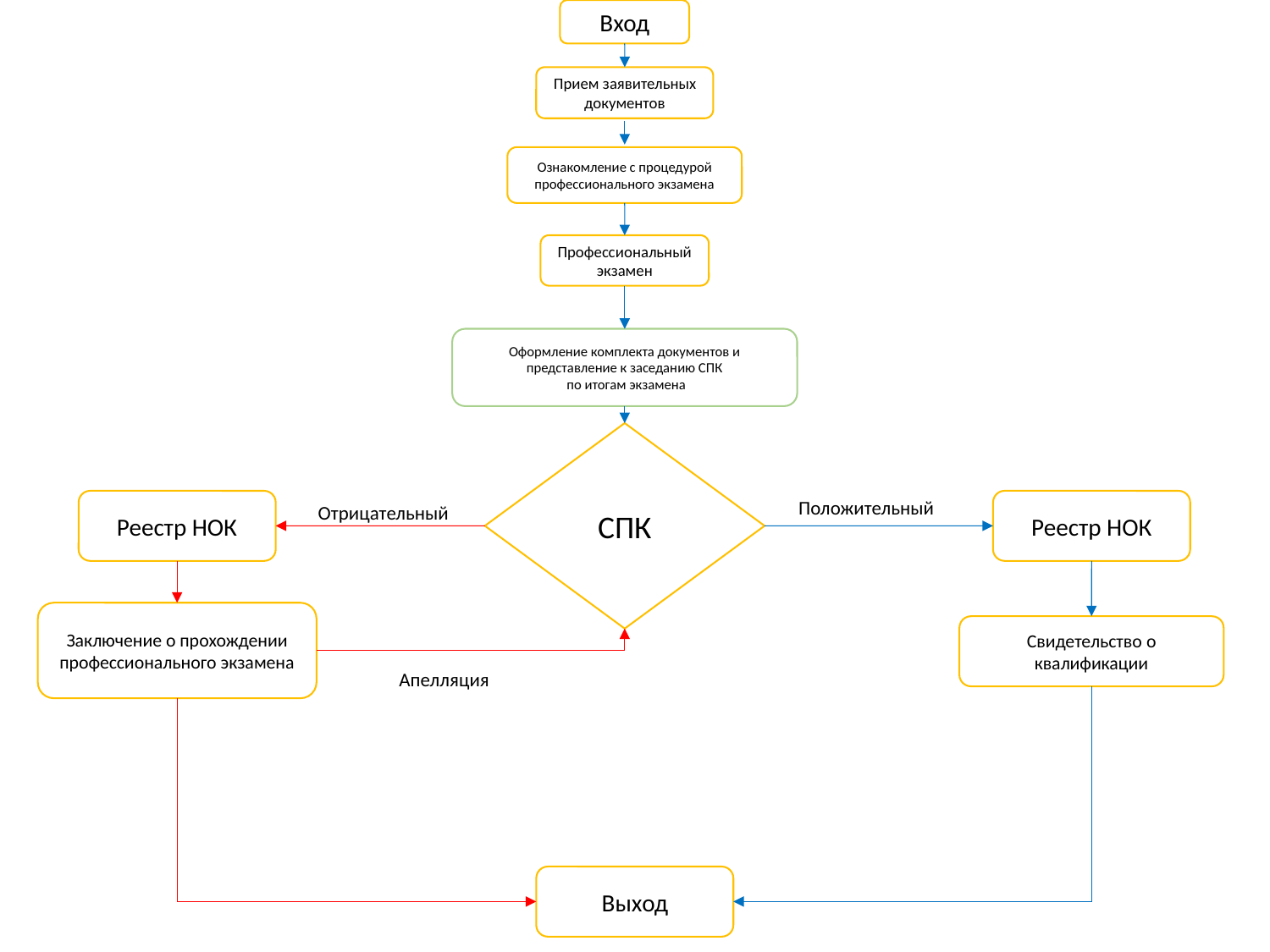

Вход
Прием заявительных документов
Ознакомление с процедурой профессионального экзамена
Профессиональный экзамен
Оформление комплекта документов и представление к заседанию СПК
 по итогам экзамена

Положительный
Реестр НОК
Реестр НОК
Отрицательный
СПК
Заключение о прохождении профессионального экзамена
Свидетельство о квалификации
Апелляция
Выход